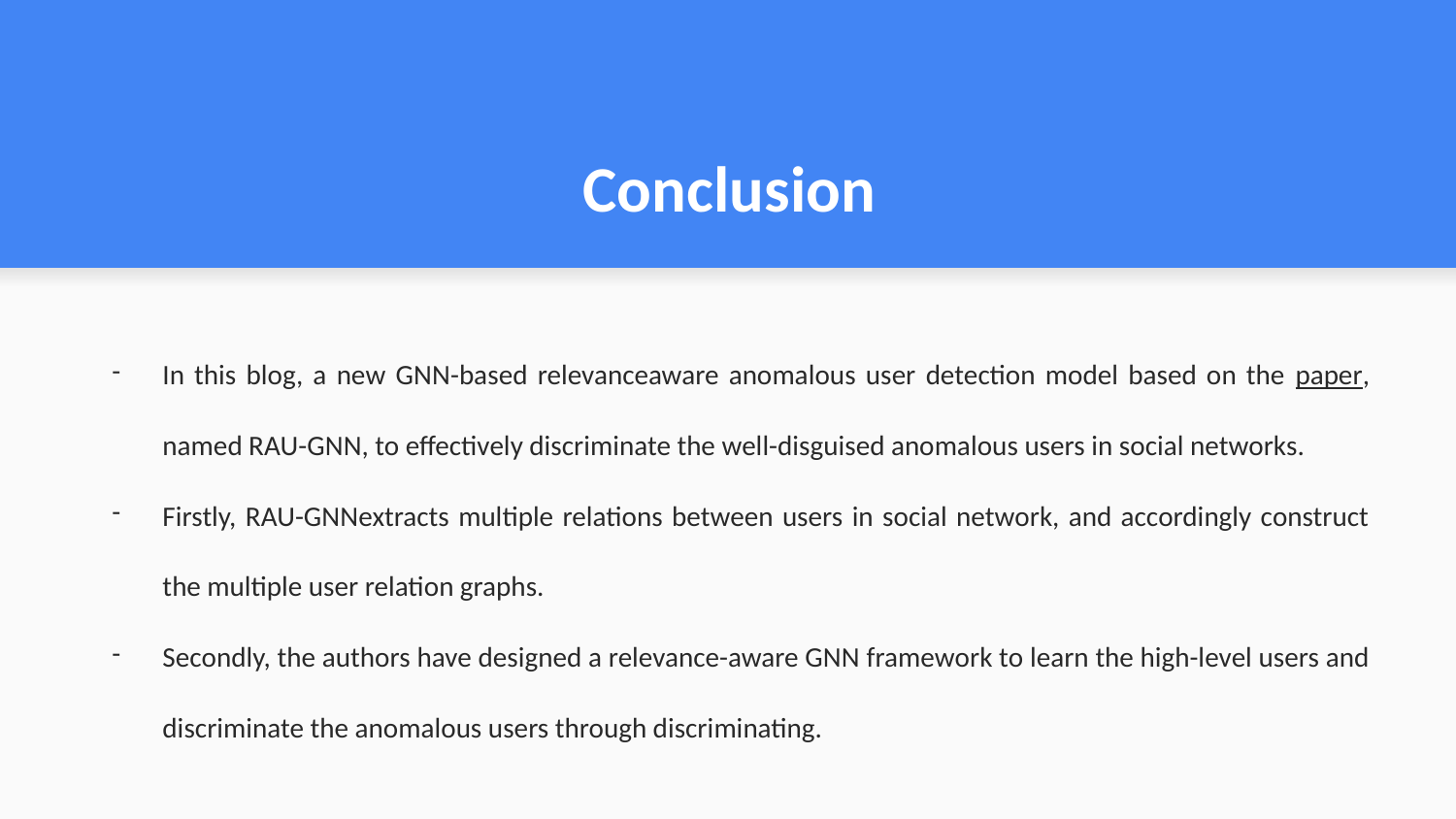

# Conclusion
In this blog, a new GNN-based relevanceaware anomalous user detection model based on the paper, named RAU-GNN, to effectively discriminate the well-disguised anomalous users in social networks.
Firstly, RAU-GNNextracts multiple relations between users in social network, and accordingly construct the multiple user relation graphs.
Secondly, the authors have designed a relevance-aware GNN framework to learn the high-level users and discriminate the anomalous users through discriminating.